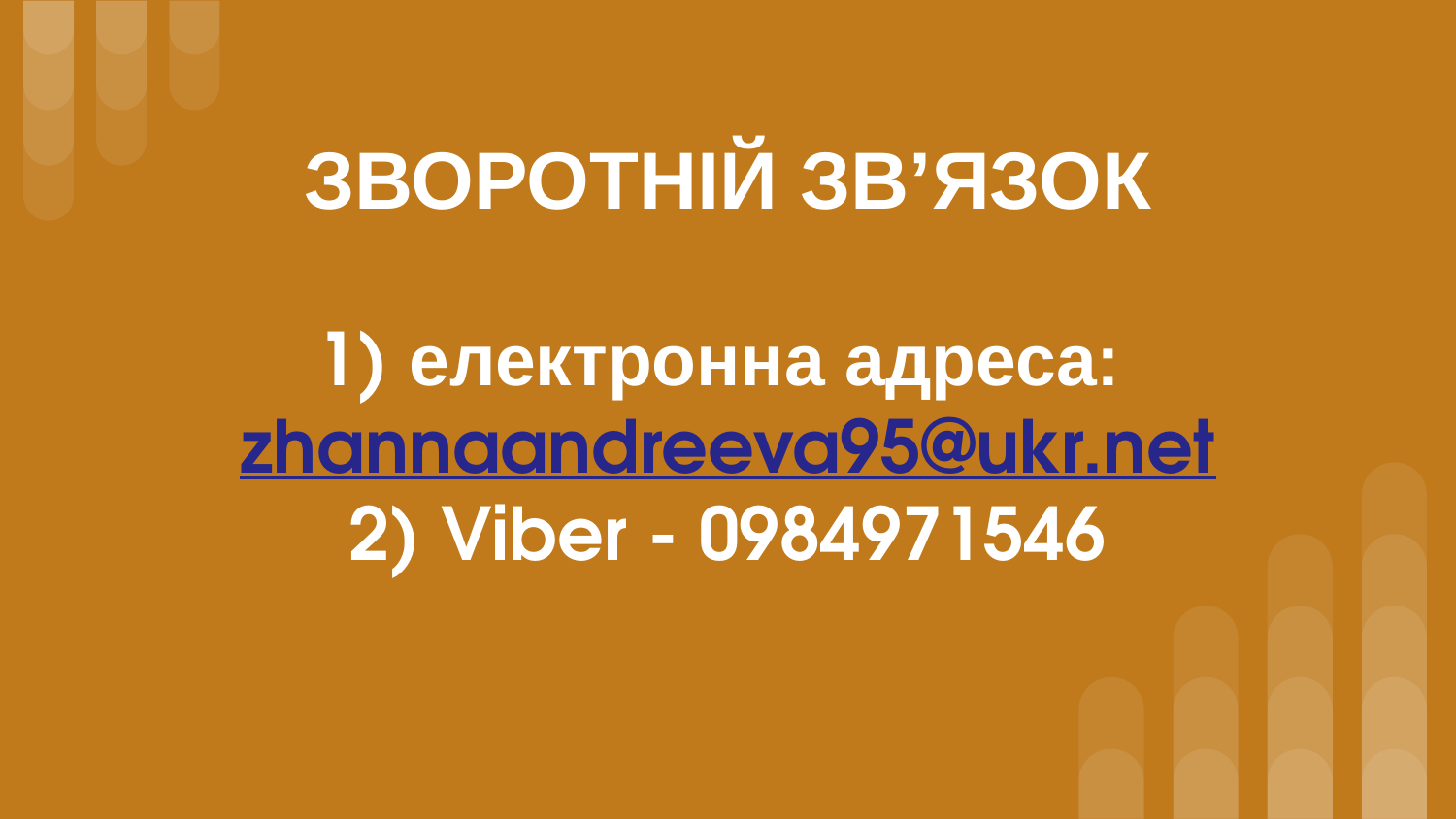

# ЗВОРОТНІЙ ЗВ’ЯЗОК 1) електронна адреса: zhannaandreeva95@ukr.net 2) Viber - 0984971546